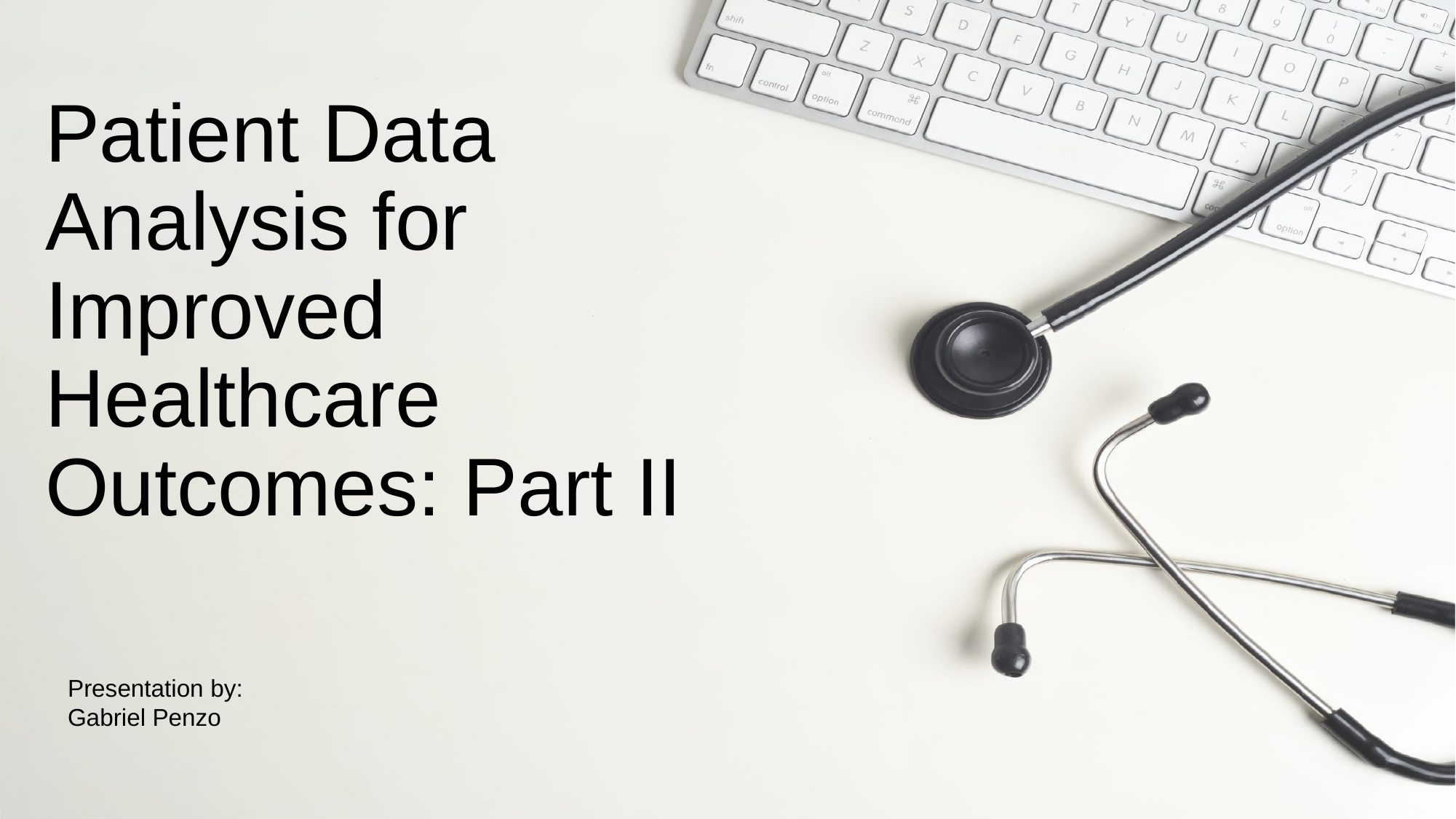

# Patient Data Analysis for Improved Healthcare Outcomes: Part II
Presentation by:
Gabriel Penzo